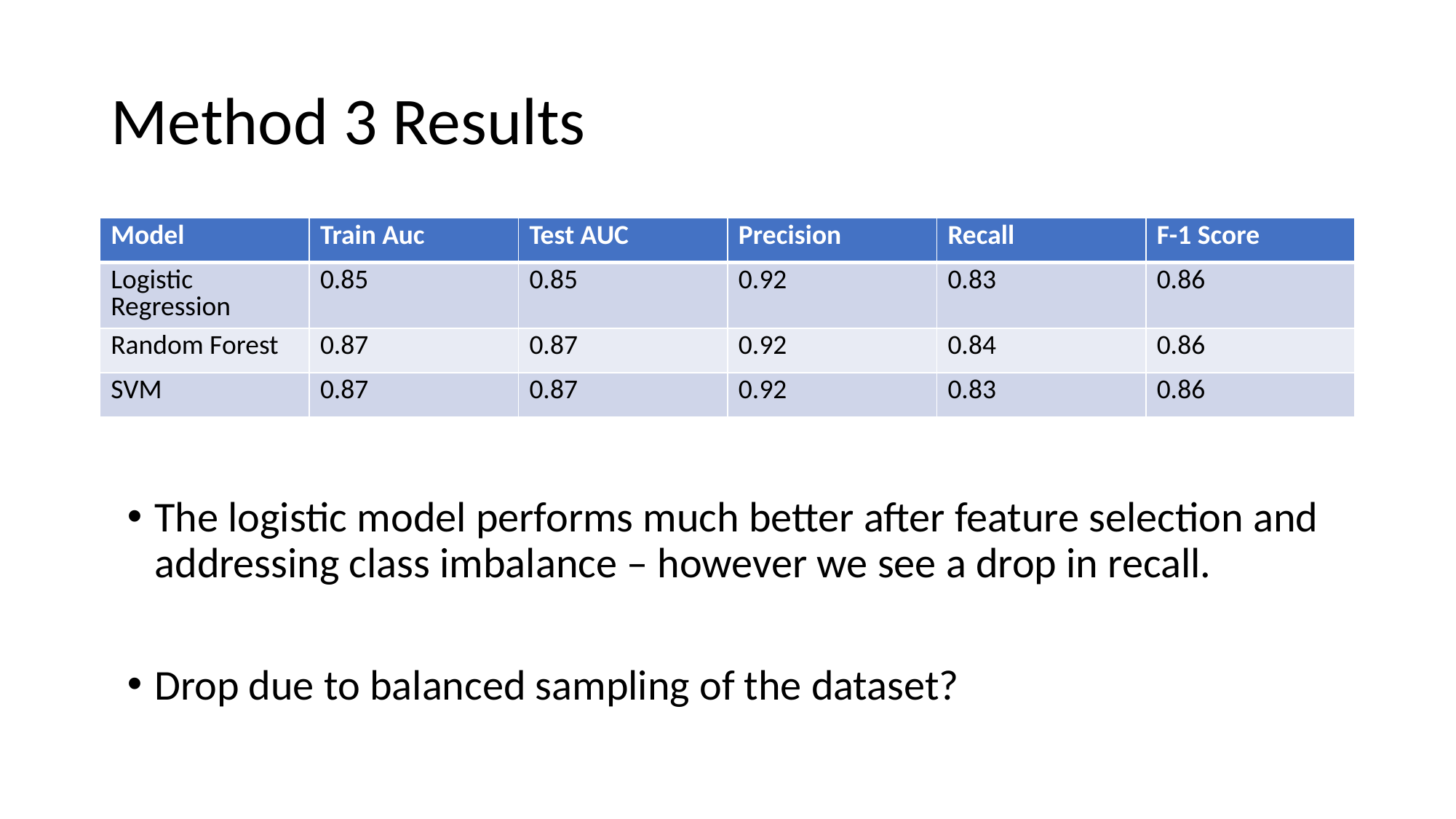

# Method 3 Results
| Model | Train Auc | Test AUC | Precision | Recall | F-1 Score |
| --- | --- | --- | --- | --- | --- |
| Logistic Regression | 0.85 | 0.85 | 0.92 | 0.83 | 0.86 |
| Random Forest | 0.87 | 0.87 | 0.92 | 0.84 | 0.86 |
| SVM | 0.87 | 0.87 | 0.92 | 0.83 | 0.86 |
The logistic model performs much better after feature selection and addressing class imbalance – however we see a drop in recall.

Drop due to balanced sampling of the dataset?